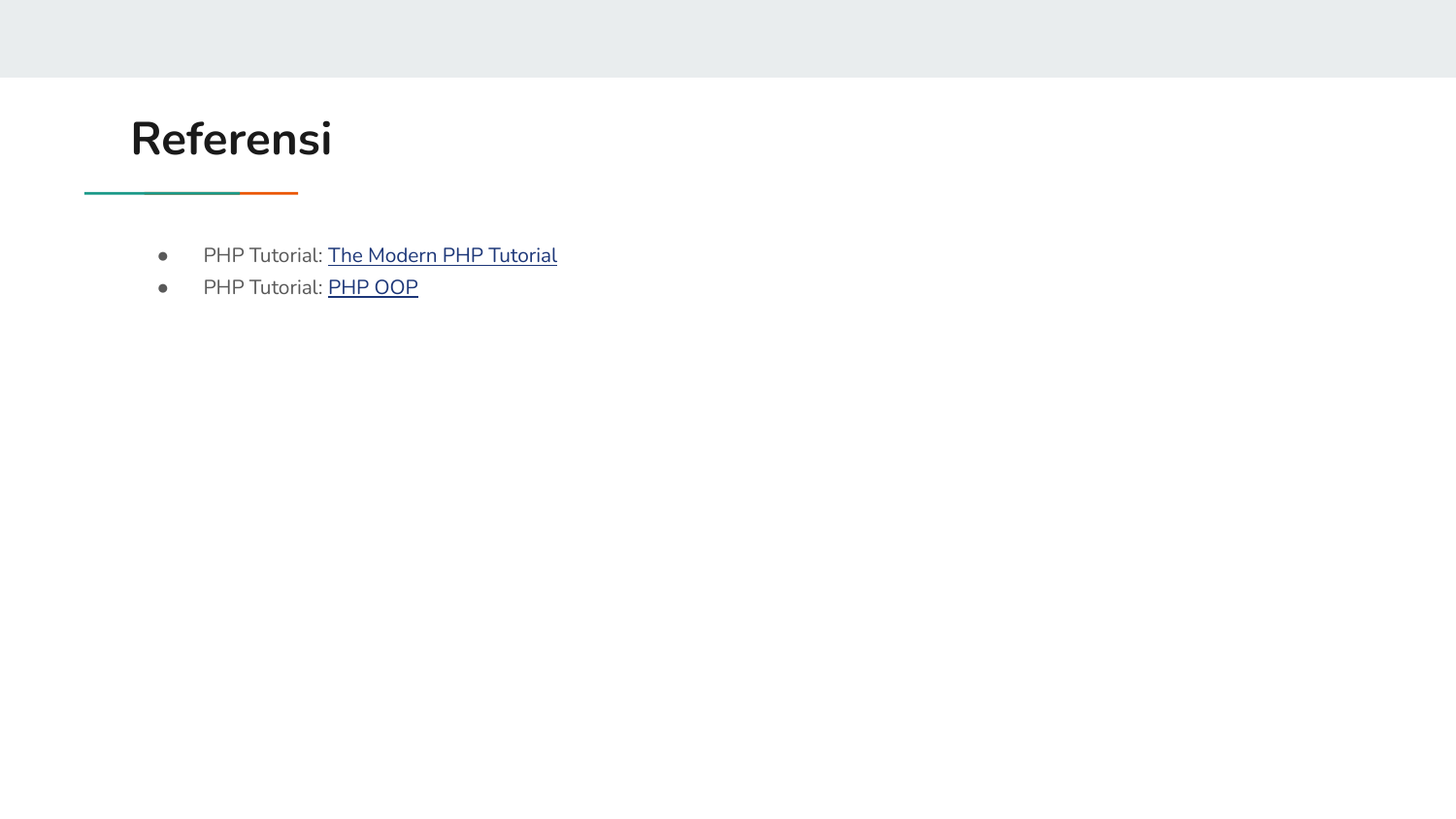

# Referensi
PHP Tutorial: The Modern PHP Tutorial
PHP Tutorial: PHP OOP